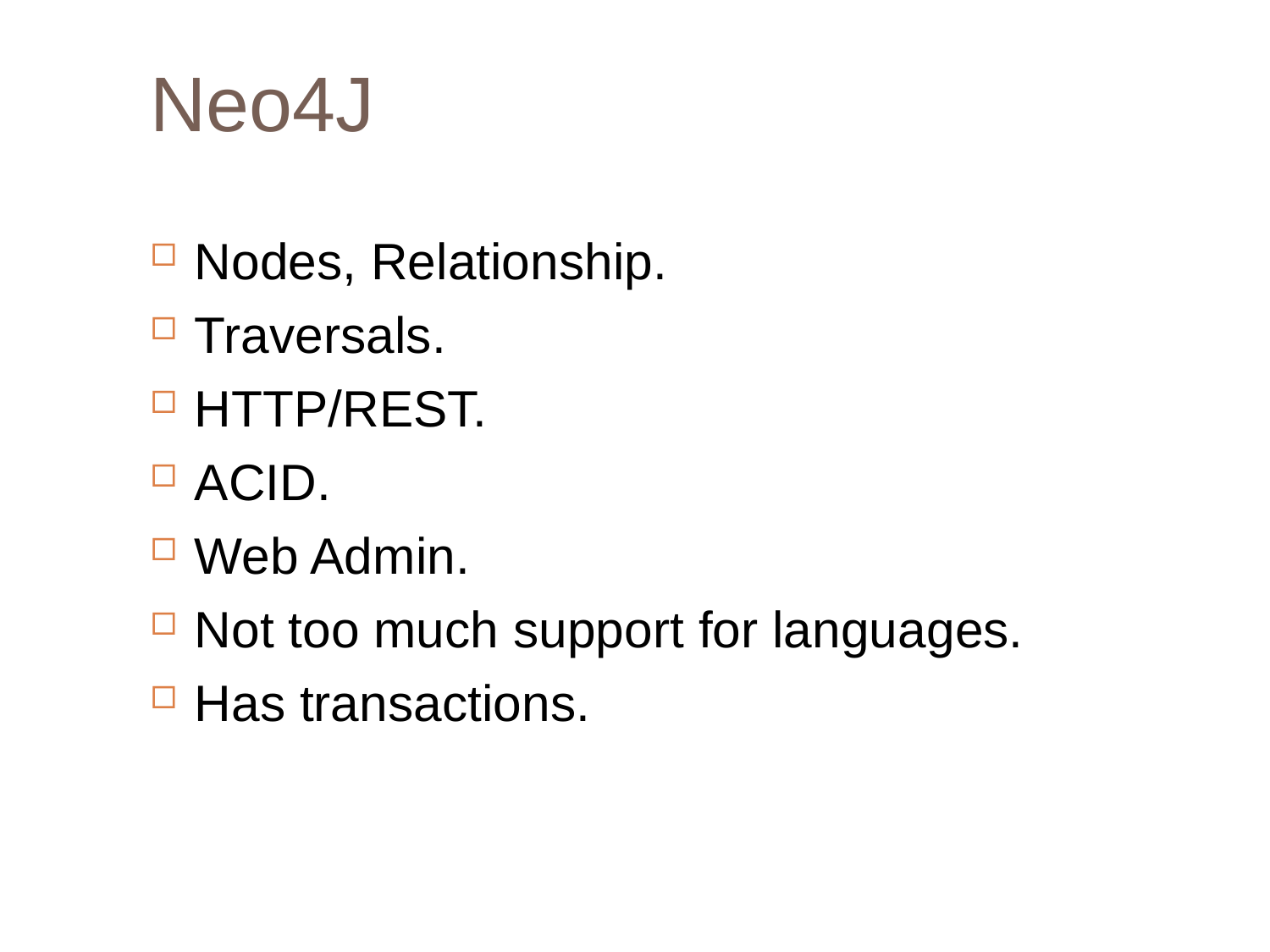

Neo4J
Nodes, Relationship.
Traversals.
HTTP/REST.
ACID.
Web Admin.
Not too much support for languages.
Has transactions.